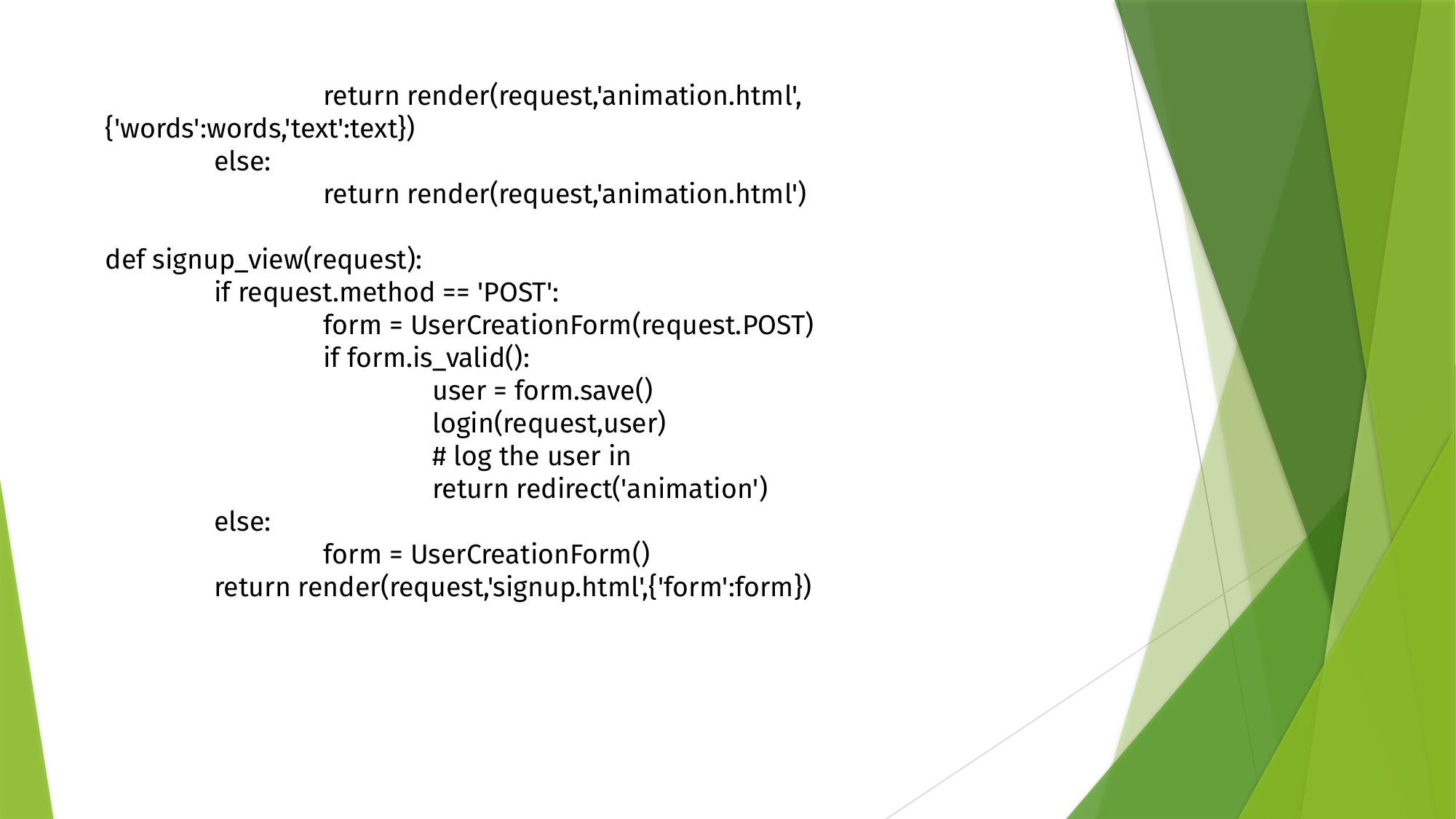

return render(request,'animation.html',{'words':words,'text':text})
	else:
		return render(request,'animation.html')

def signup_view(request):
	if request.method == 'POST':
		form = UserCreationForm(request.POST)
		if form.is_valid():
			user = form.save()
			login(request,user)
			# log the user in
			return redirect('animation')
	else:
		form = UserCreationForm()
	return render(request,'signup.html',{'form':form})